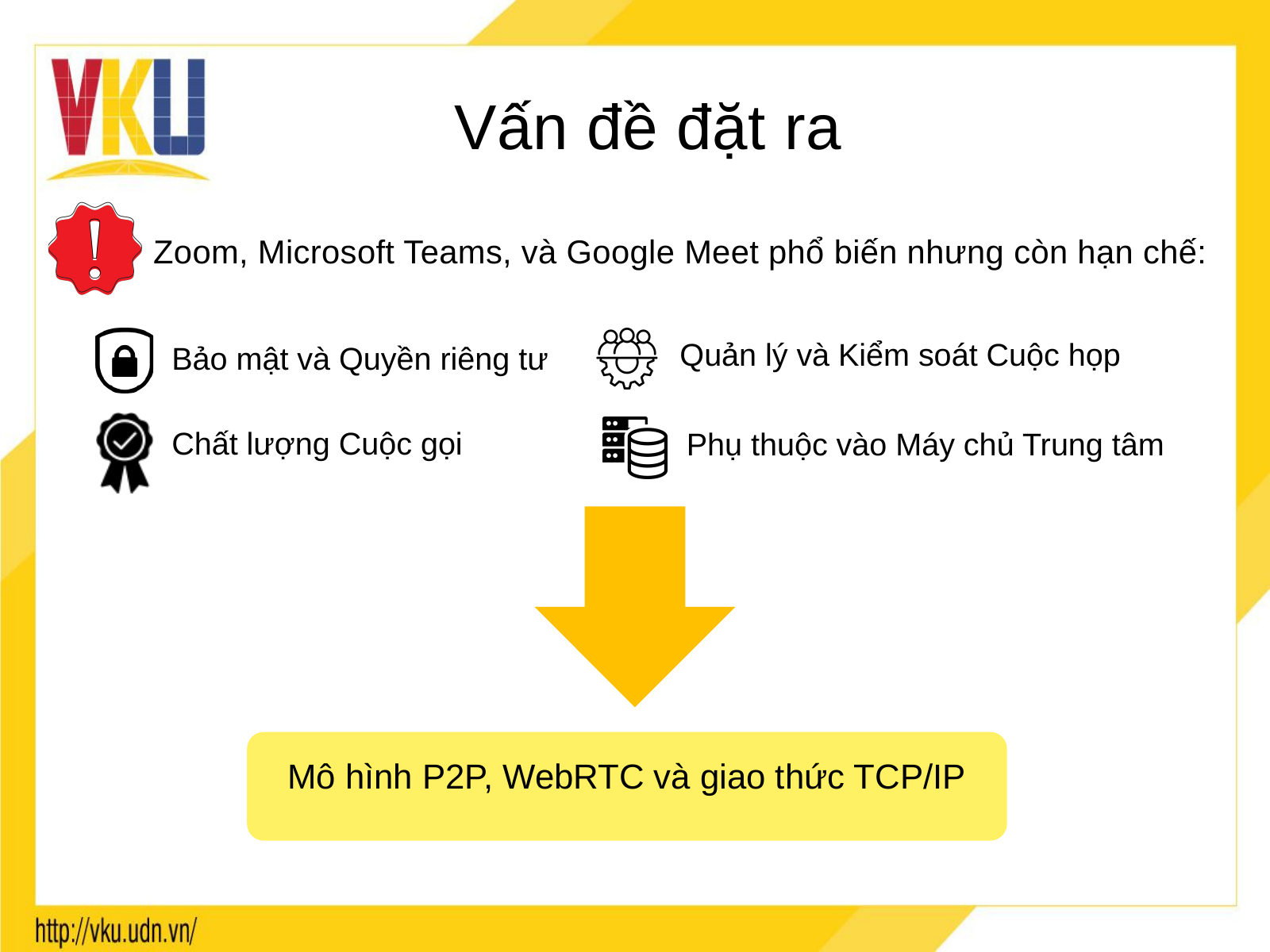

Vấn đề đặt ra

Zoom, Microsoft Teams, và Google Meet phổ biến nhưng còn hạn chế:

Quản lý và Kiểm soát Cuộc họp

Bảo mật và Quyền riêng tư

Chất lượng Cuộc gọi

Phụ thuộc vào Máy chủ Trung tâm

Mô hình P2P, WebRTC và giao thức TCP/IP